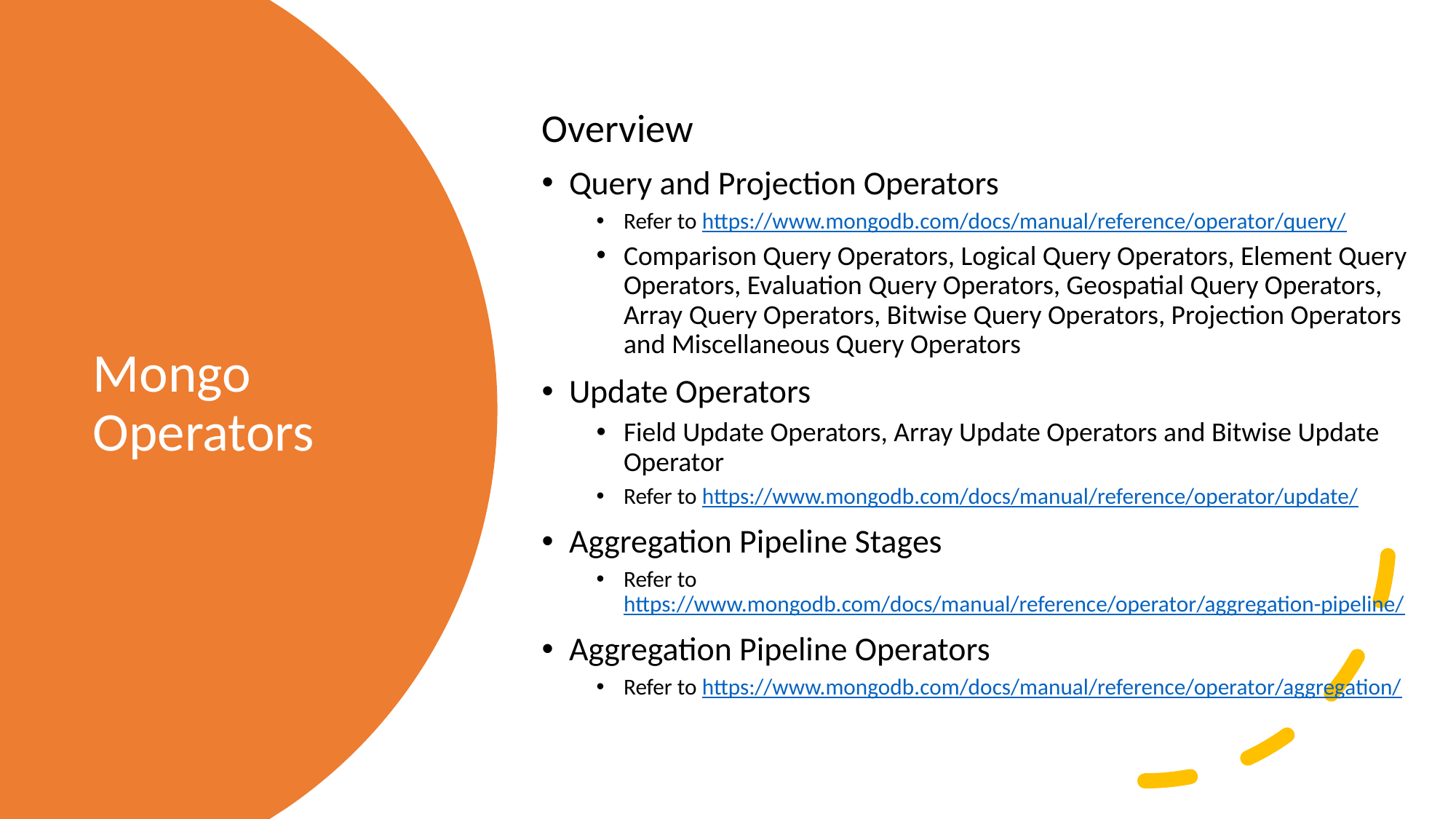

Overview
Query and Projection Operators
Refer to https://www.mongodb.com/docs/manual/reference/operator/query/
Comparison Query Operators, Logical Query Operators, Element Query Operators, Evaluation Query Operators, Geospatial Query Operators, Array Query Operators, Bitwise Query Operators, Projection Operators and Miscellaneous Query Operators
Update Operators
Field Update Operators, Array Update Operators and Bitwise Update Operator
Refer to https://www.mongodb.com/docs/manual/reference/operator/update/
Aggregation Pipeline Stages
Refer to https://www.mongodb.com/docs/manual/reference/operator/aggregation-pipeline/
Aggregation Pipeline Operators
Refer to https://www.mongodb.com/docs/manual/reference/operator/aggregation/
# Mongo Operators

11